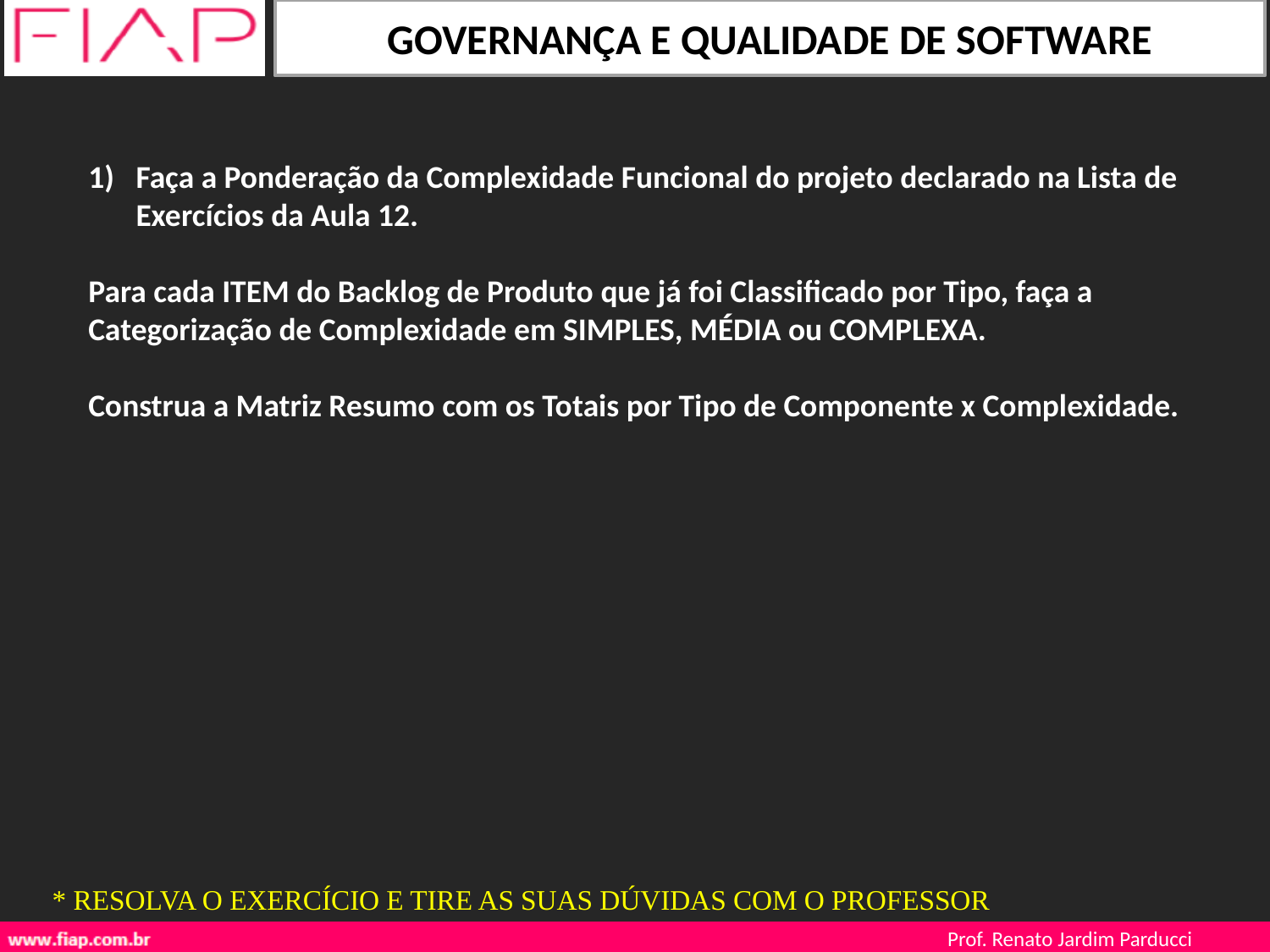

Faça a Ponderação da Complexidade Funcional do projeto declarado na Lista de Exercícios da Aula 12.

Para cada ITEM do Backlog de Produto que já foi Classificado por Tipo, faça a Categorização de Complexidade em SIMPLES, MÉDIA ou COMPLEXA.

Construa a Matriz Resumo com os Totais por Tipo de Componente x Complexidade.
* RESOLVA O EXERCÍCIO E TIRE AS SUAS DÚVIDAS COM O PROFESSOR